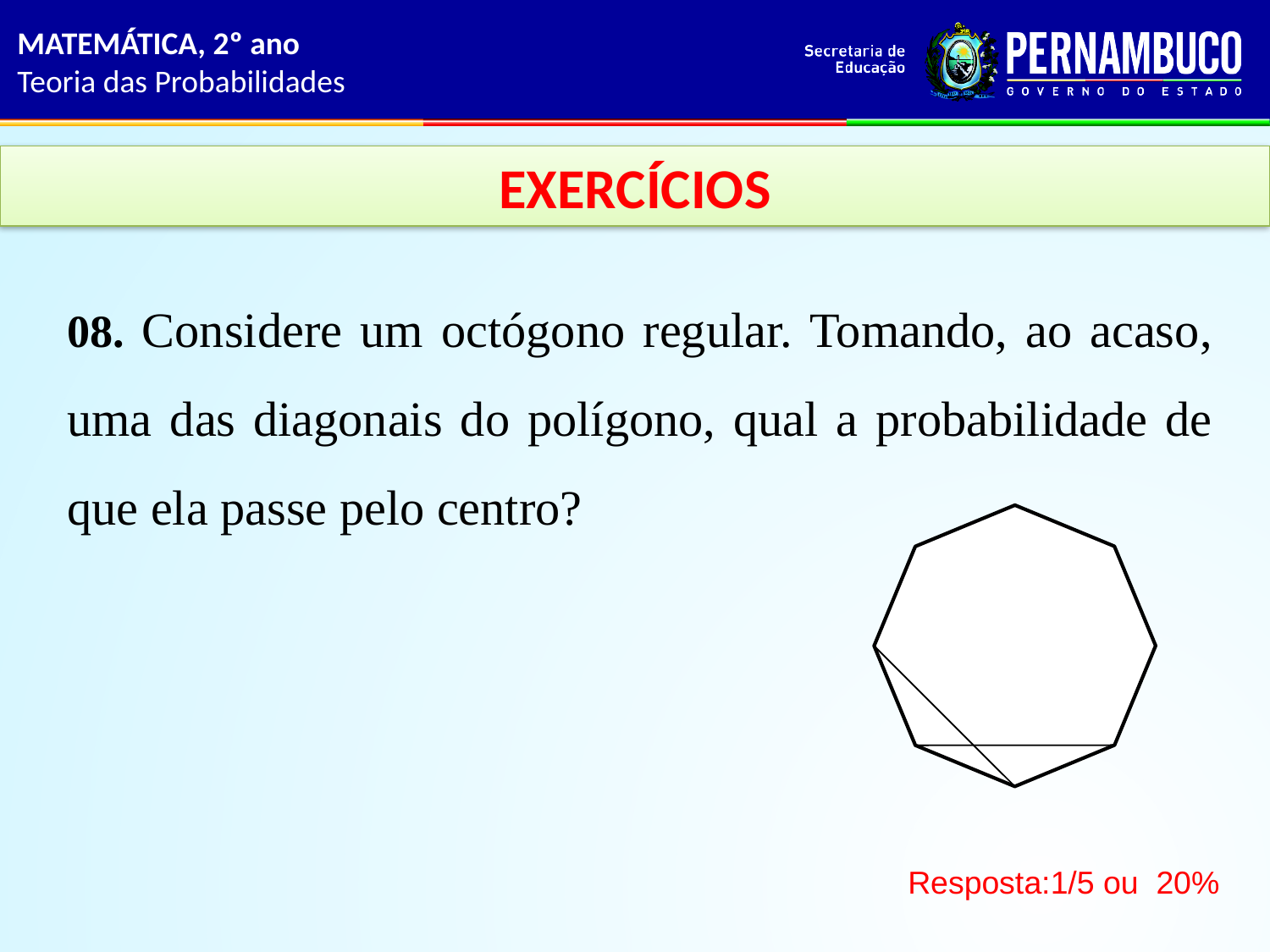

MATEMÁTICA, 2º ano
Teoria das Probabilidades

EXERCÍCIOS
08. Considere um octógono regular. Tomando, ao acaso, uma das diagonais do polígono, qual a probabilidade de que ela passe pelo centro?

Resposta:1/5 ou  20%